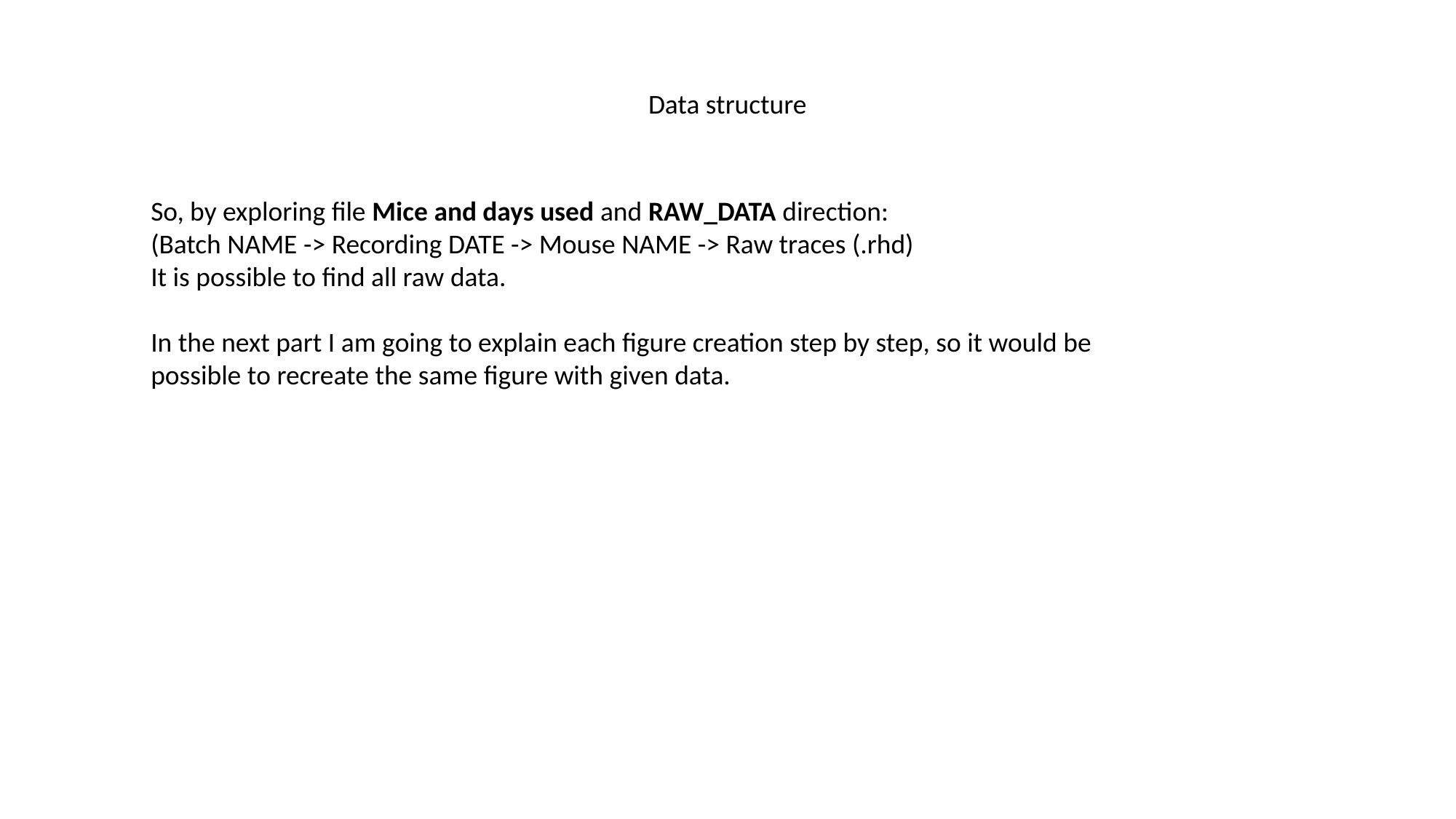

Data structure
So, by exploring file Mice and days used and RAW_DATA direction:
(Batch NAME -> Recording DATE -> Mouse NAME -> Raw traces (.rhd)
It is possible to find all raw data.

In the next part I am going to explain each figure creation step by step, so it would be
possible to recreate the same figure with given data.